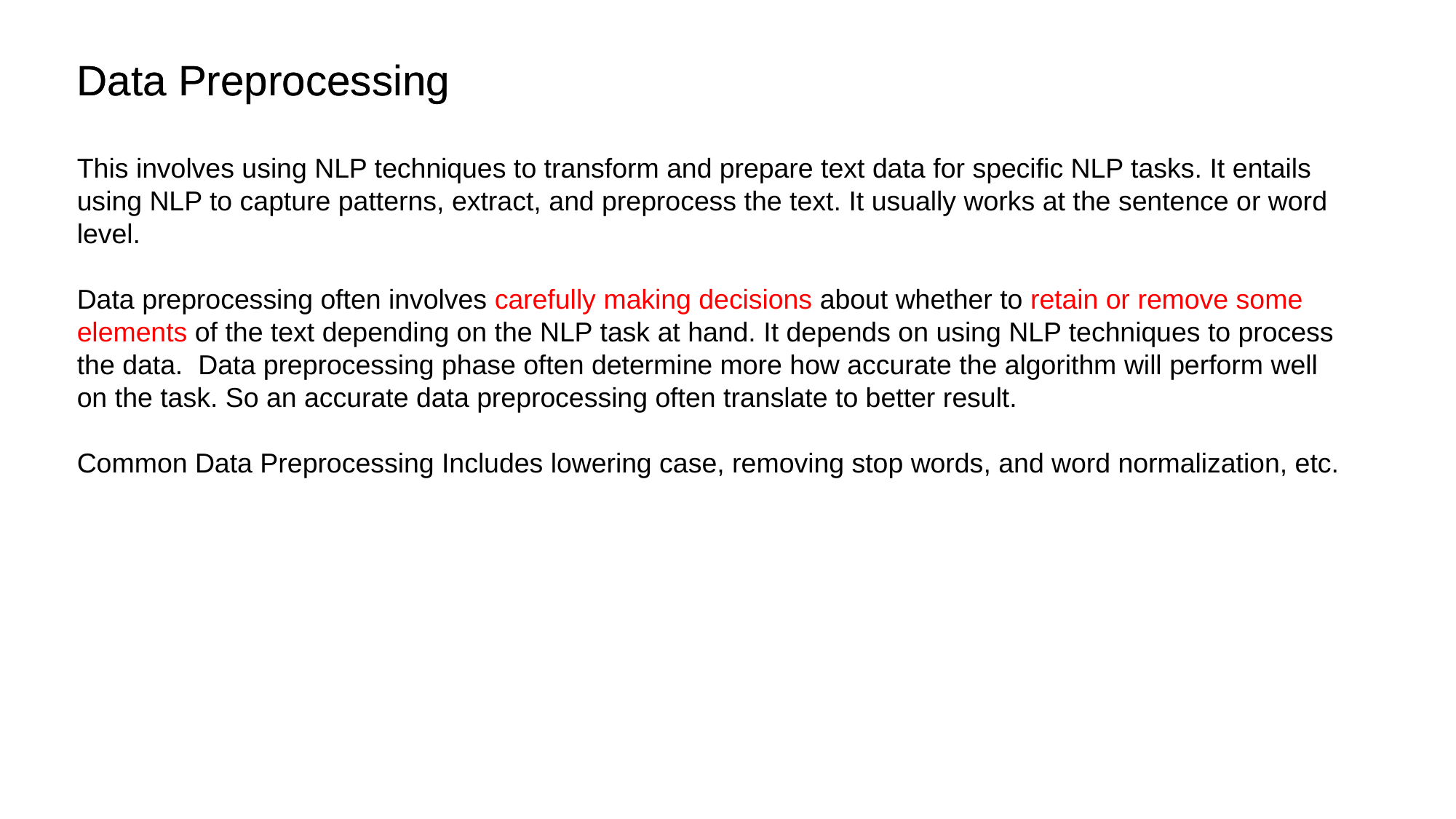

Data Preprocessing
Data Preprocessing
This involves using NLP techniques to transform and prepare text data for specific NLP tasks. It entails using NLP to capture patterns, extract, and preprocess the text. It usually works at the sentence or word level.

Data preprocessing often involves carefully making decisions about whether to retain or remove some elements of the text depending on the NLP task at hand. It depends on using NLP techniques to process the data.  Data preprocessing phase often determine more how accurate the algorithm will perform well on the task. So an accurate data preprocessing often translate to better result.

Common Data Preprocessing Includes lowering case, removing stop words, and word normalization, etc.